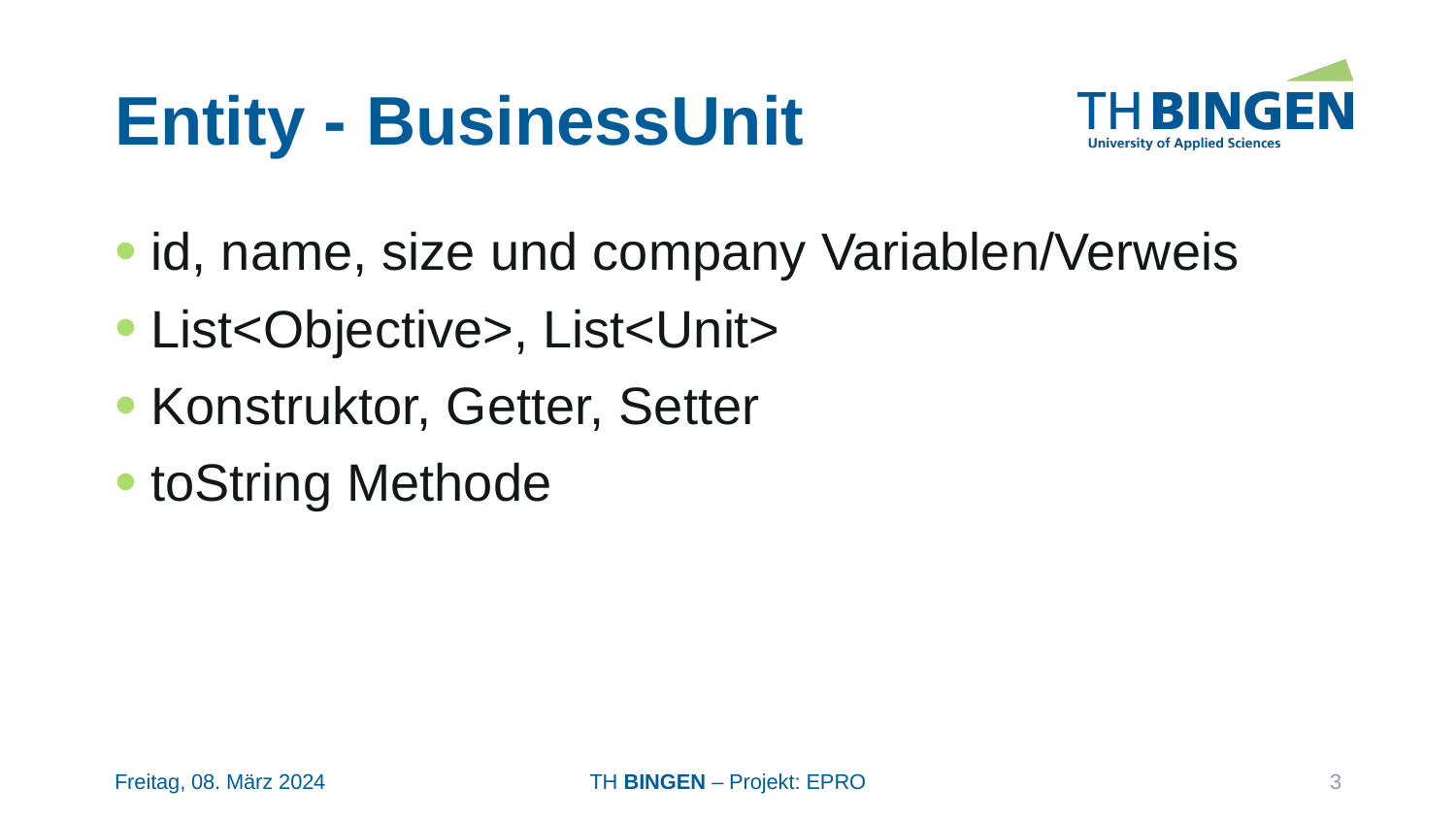

# Entity - BusinessUnit
id, name, size und company Variablen/Verweis
List<Objective>, List<Unit>
Konstruktor, Getter, Setter
toString Methode

Freitag, 08. März 2024
TH BINGEN – Projekt: EPRO
3